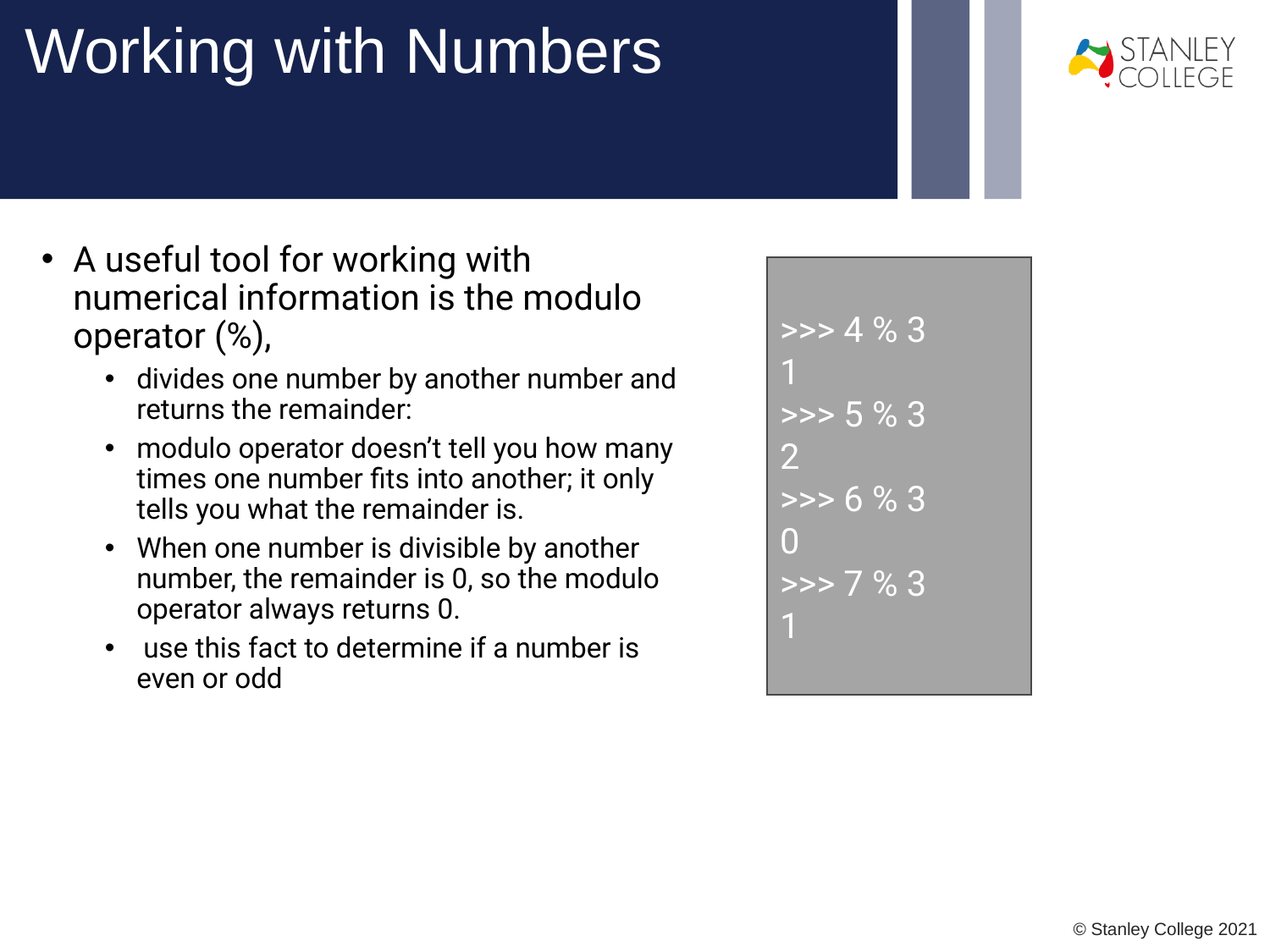

# Working with Numbers

A useful tool for working with numerical information is the modulo operator (%),
divides one number by another number and returns the remainder:
modulo operator doesn’t tell you how many times one number fits into another; it only tells you what the remainder is.
When one number is divisible by another number, the remainder is 0, so the modulo operator always returns 0.
 use this fact to determine if a number is even or odd

>>> 4 % 3
1
>>> 5 % 3
2
>>> 6 % 3
0
>>> 7 % 3
1